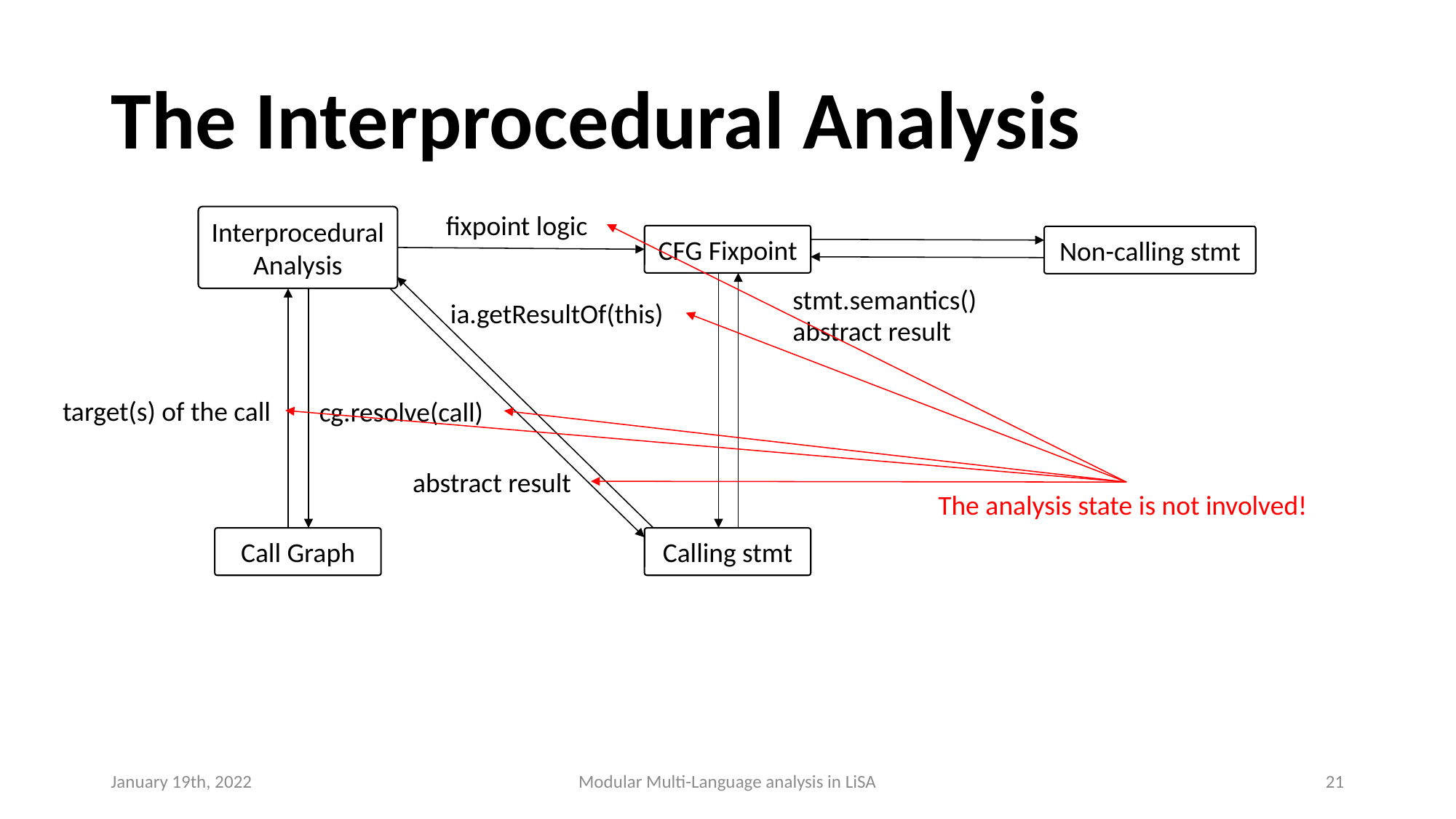

# The Interprocedural Analysis
fixpoint logic
Interprocedural
Analysis
CFG Fixpoint
Non-calling stmt
stmt.semantics()
ia.getResultOf(this)
abstract result
target(s) of the call
cg.resolve(call)
abstract result
The analysis state is not involved!
Call Graph
Calling stmt
January 19th, 2022
Modular Multi-Language analysis in LiSA
21